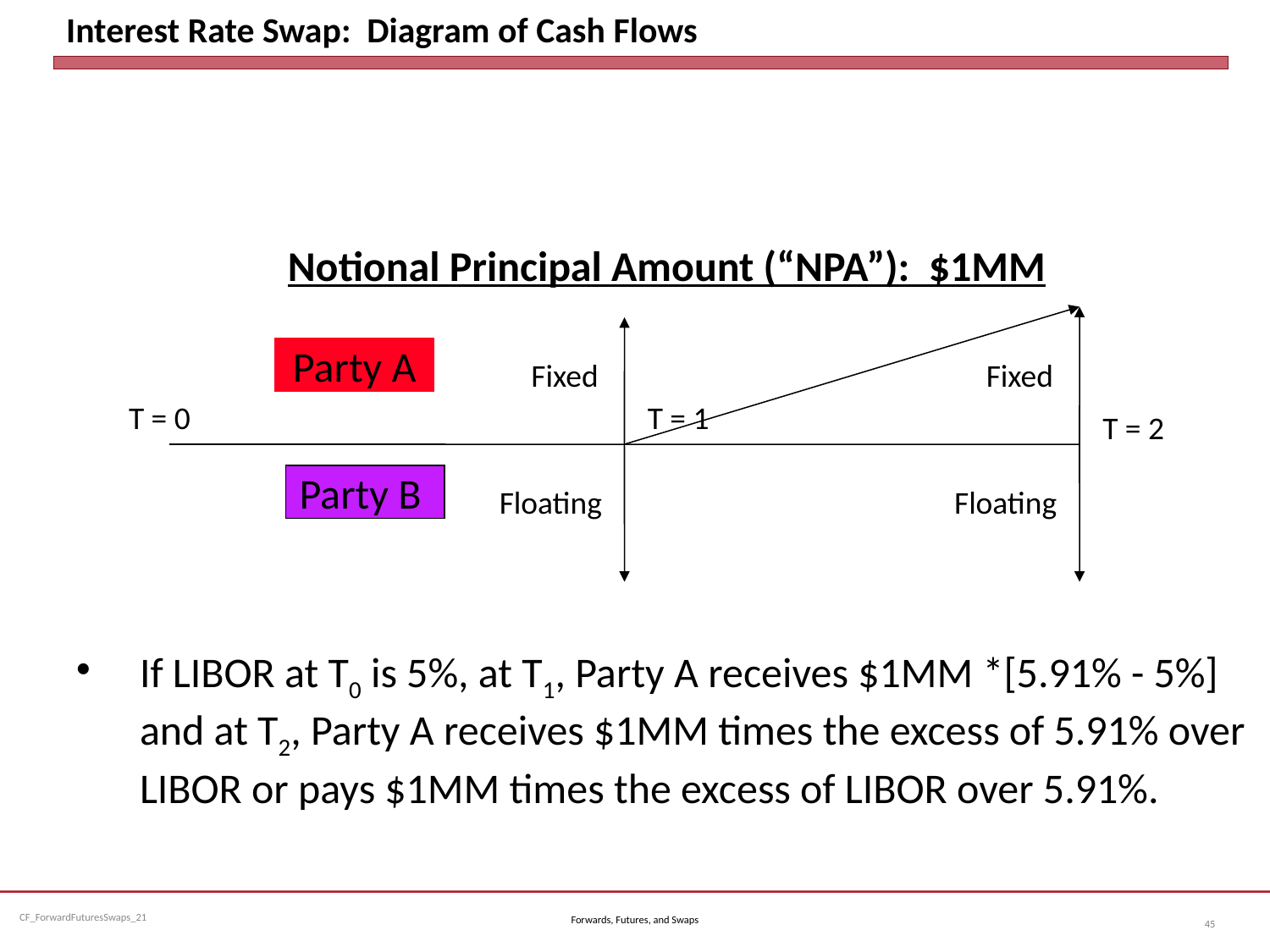

# Interest Rate Swap:  Diagram of Cash Flows

Notional Principal Amount (“NPA”):  $1MM

If LIBOR at T0 is 5%, at T1, Party A receives $1MM *[5.91% - 5%] and at T2, Party A receives $1MM times the excess of 5.91% over LIBOR or pays $1MM times the excess of LIBOR over 5.91%.

Party A
Fixed
Fixed
T = 0
T = 1
T = 2

Party B
Floating
Floating
Forwards, Futures, and Swaps
45